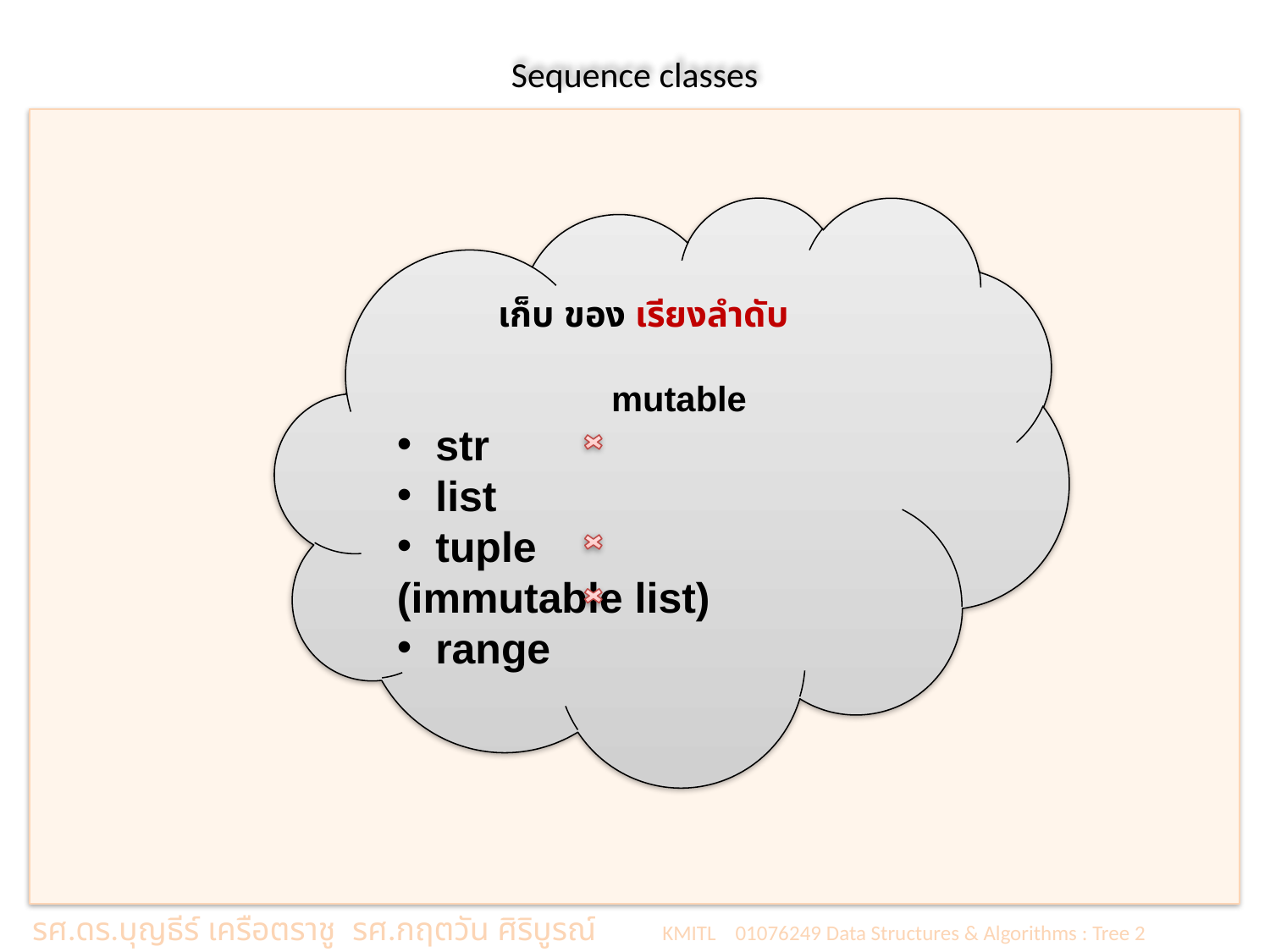

# Sequence classes
เก็บ ของ เรียงลำดับ

                      mutable
  str
  list
  tuple		(immutable list)
  range